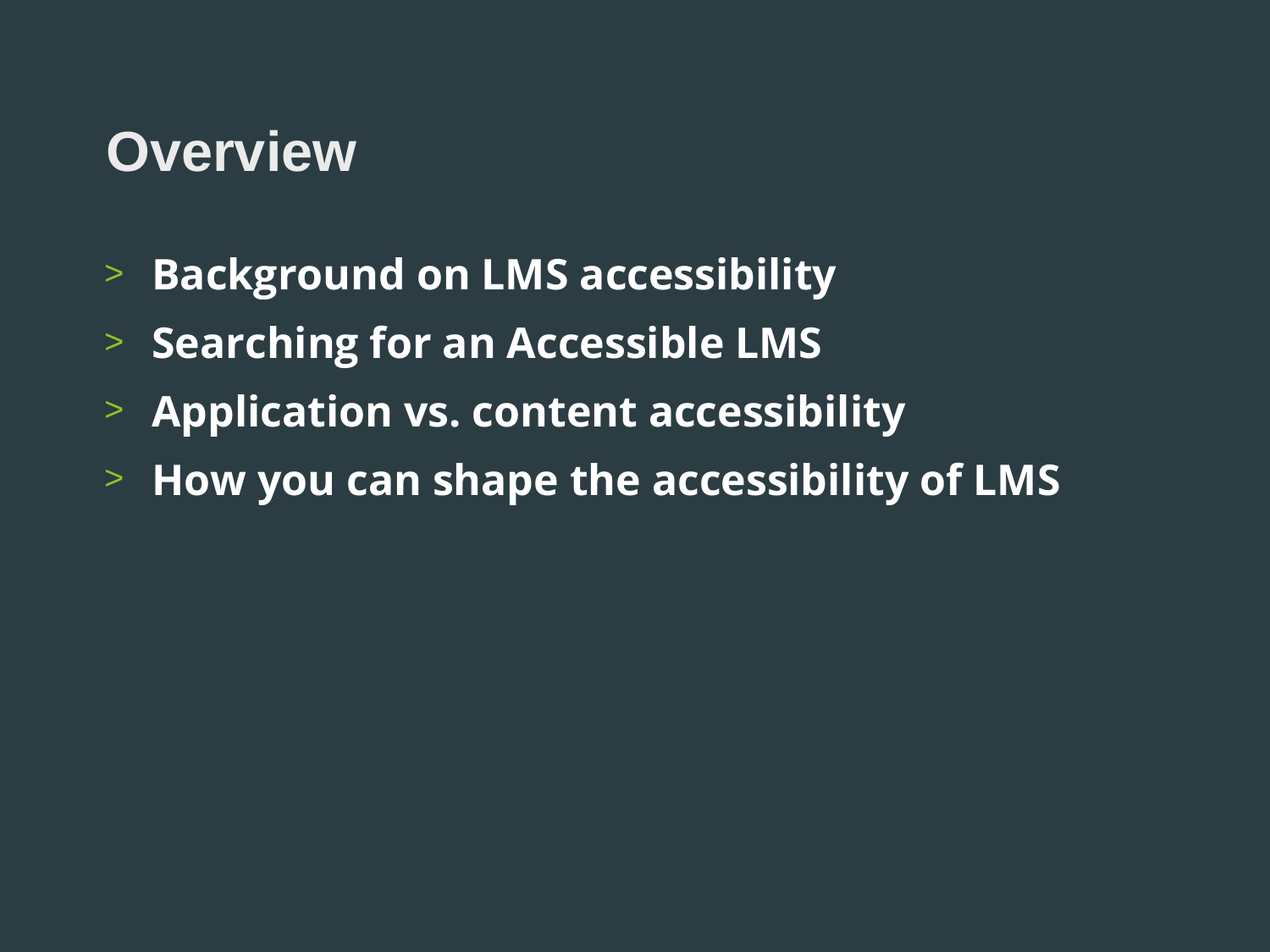

# Overview
Background on LMS accessibility
Searching for an Accessible LMS
Application vs. content accessibility
How you can shape the accessibility of LMS